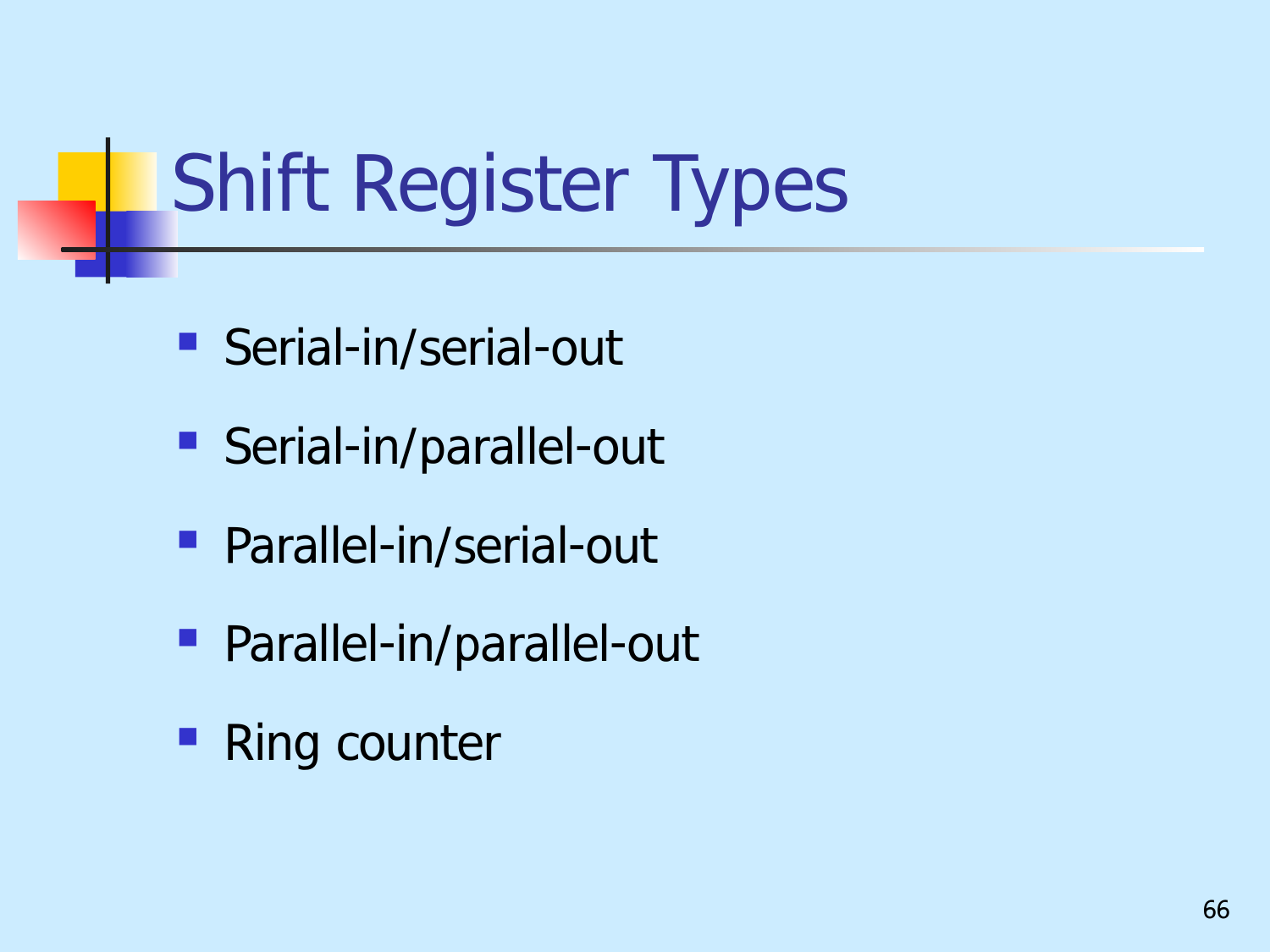

Shift Register Types
Serial-in/serial-out
Serial-in/parallel-out
Parallel-in/serial-out
Parallel-in/parallel-out
Ring counter

66